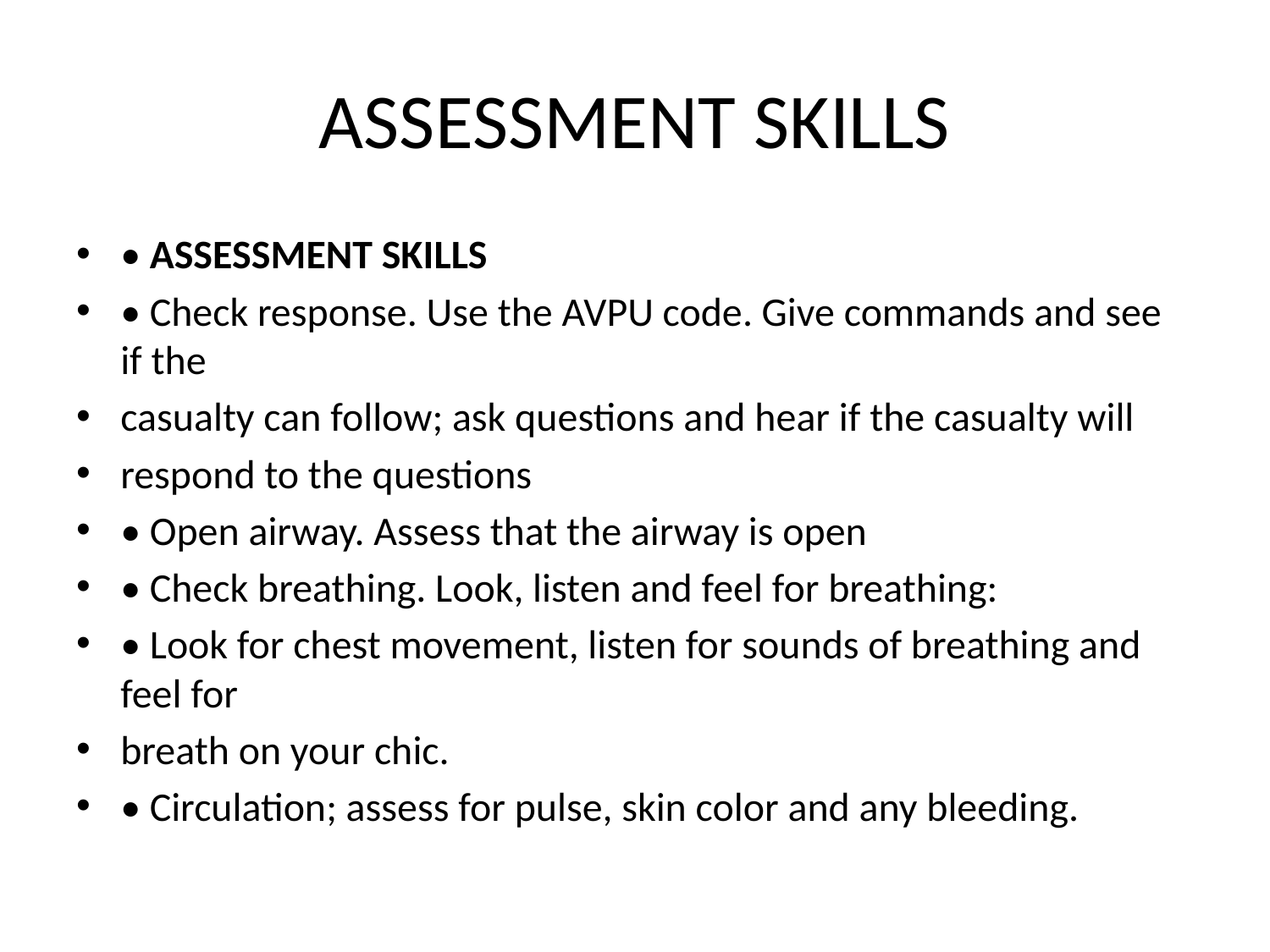

# ASSESSMENT SKILLS
• ASSESSMENT SKILLS
• Check response. Use the AVPU code. Give commands and see if the
casualty can follow; ask questions and hear if the casualty will
respond to the questions
• Open airway. Assess that the airway is open
• Check breathing. Look, listen and feel for breathing:
• Look for chest movement, listen for sounds of breathing and feel for
breath on your chic.
• Circulation; assess for pulse, skin color and any bleeding.